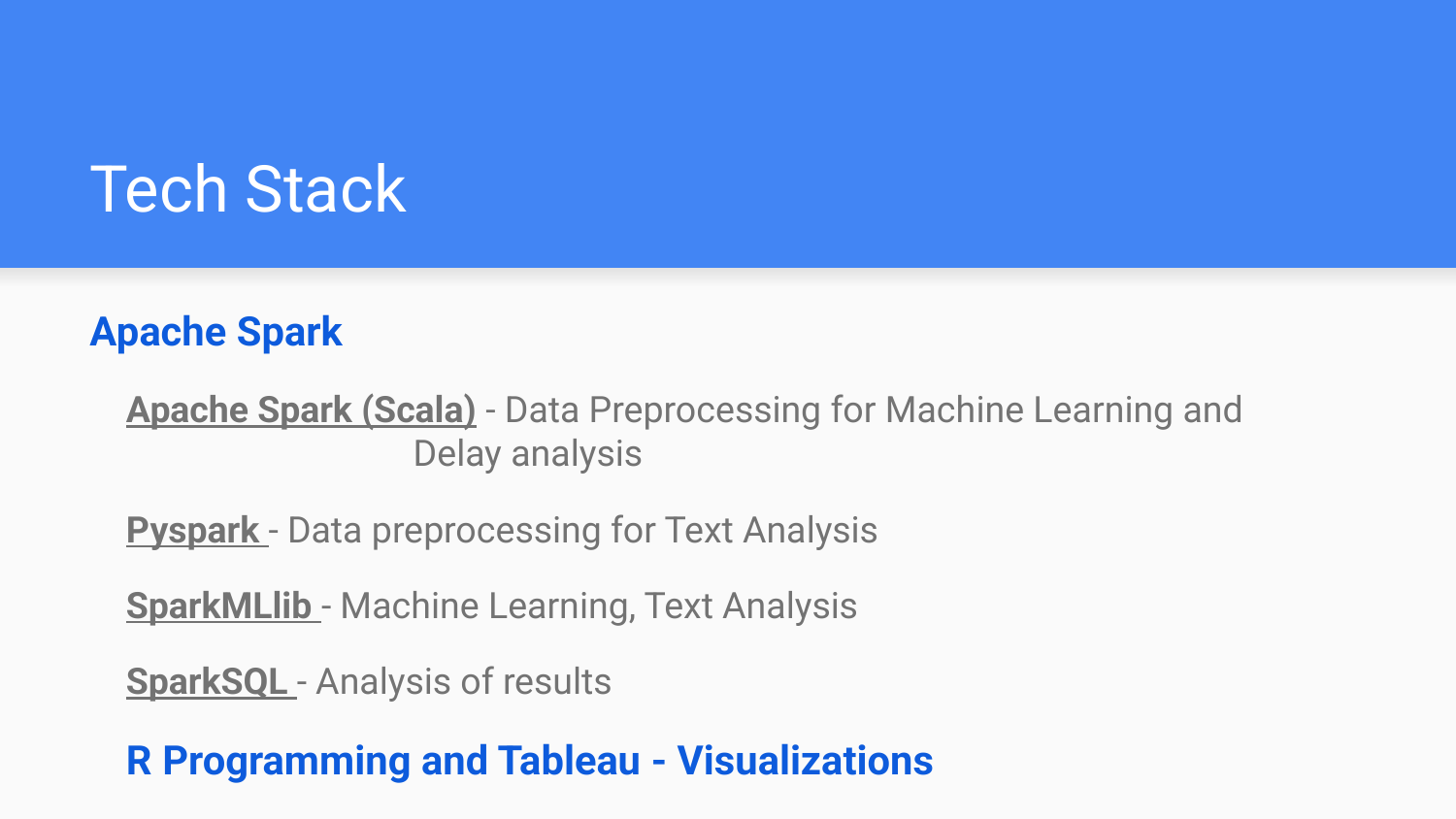

# Tech Stack
Apache Spark
Apache Spark (Scala) - Data Preprocessing for Machine Learning and                                          Delay analysis
Pyspark - Data preprocessing for Text Analysis
SparkMLlib - Machine Learning, Text Analysis
SparkSQL - Analysis of results
R Programming and Tableau - Visualizations